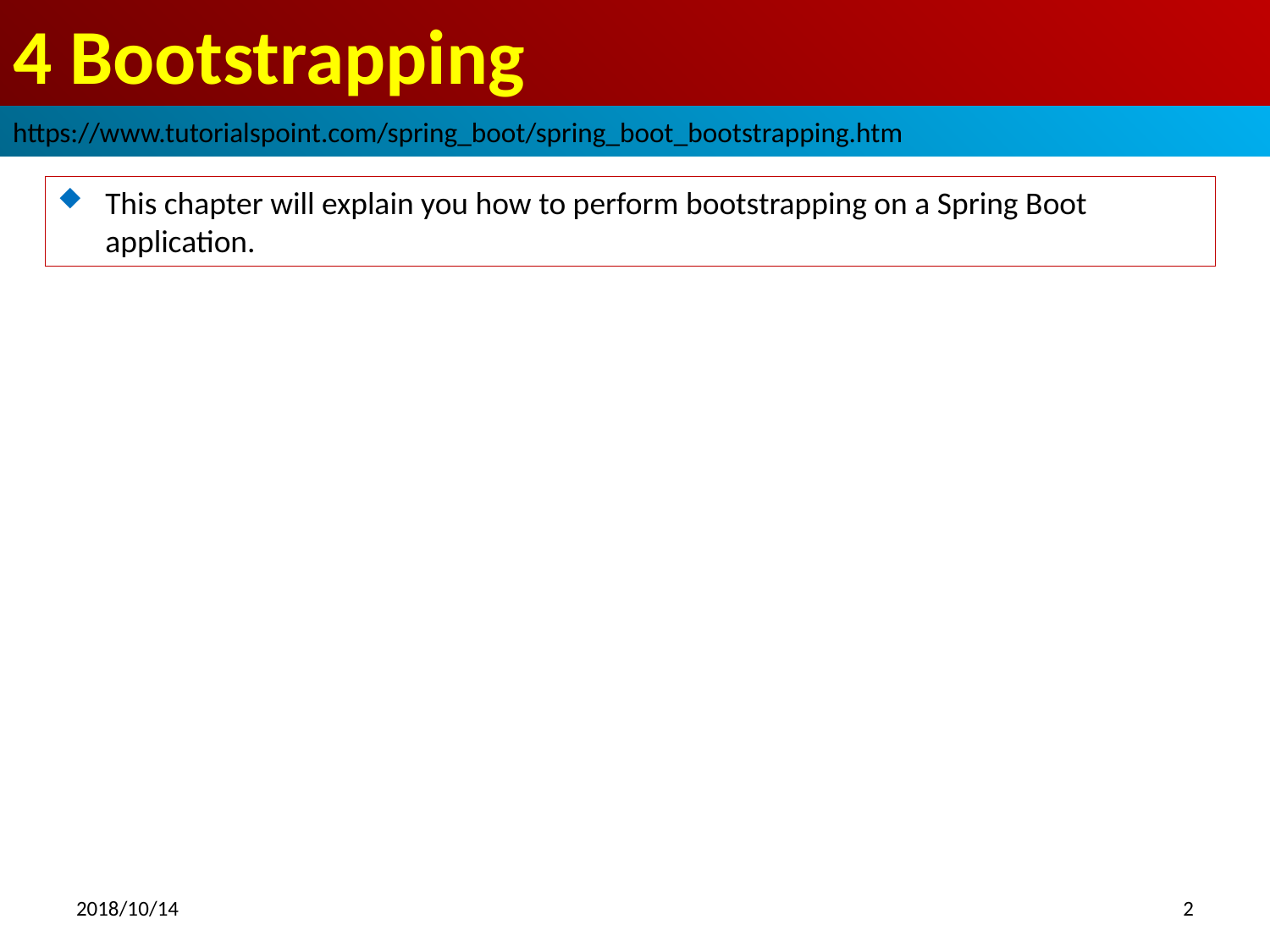

# 4 Bootstrapping
https://www.tutorialspoint.com/spring_boot/spring_boot_bootstrapping.htm
This chapter will explain you how to perform bootstrapping on a Spring Boot application.
2018/10/14
2